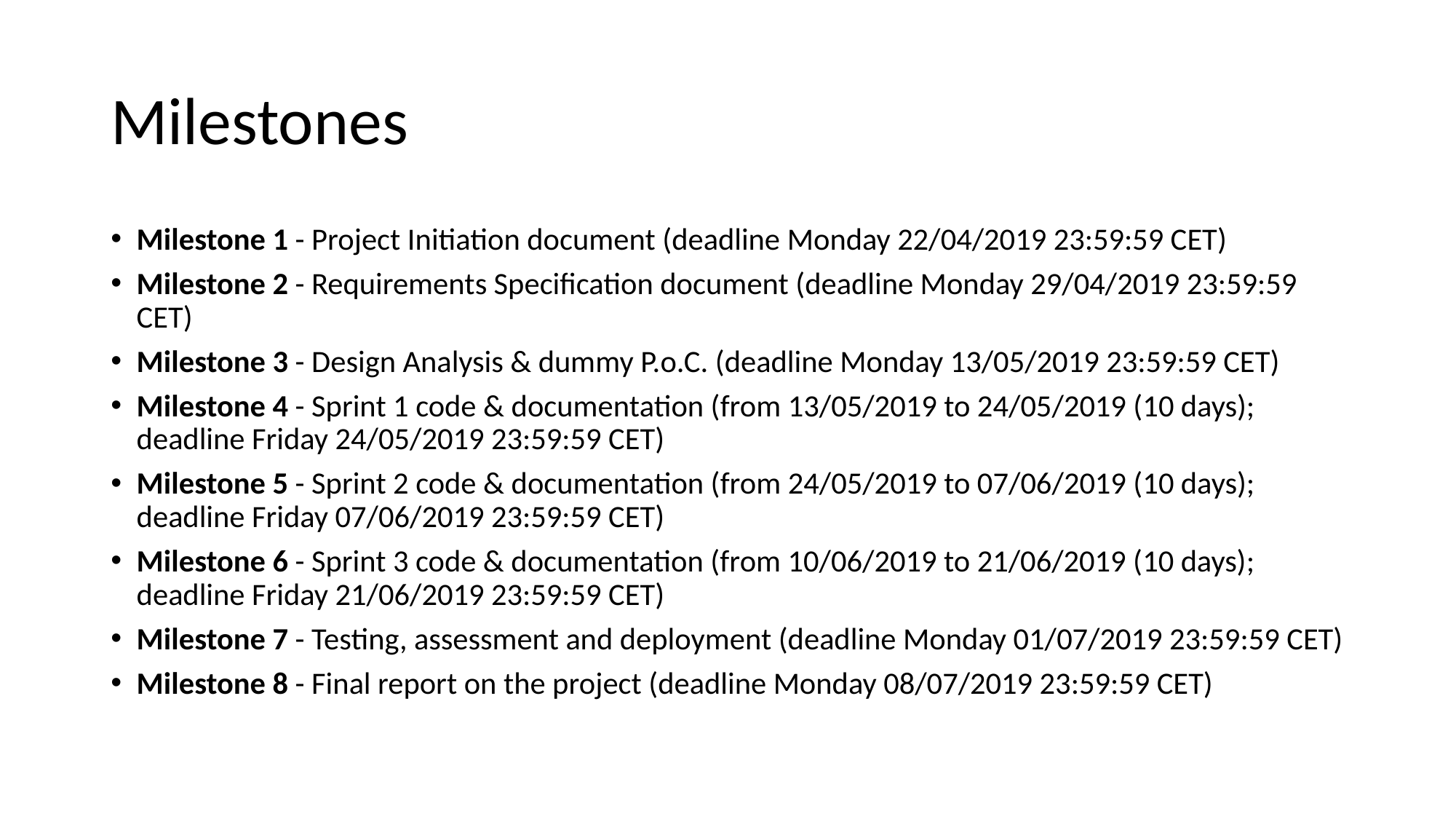

# Milestones
Milestone 1 - Project Initiation document (deadline Monday 22/04/2019 23:59:59 CET)
Milestone 2 - Requirements Specification document (deadline Monday 29/04/2019 23:59:59 CET)
Milestone 3 - Design Analysis & dummy P.o.C. (deadline Monday 13/05/2019 23:59:59 CET)
Milestone 4 - Sprint 1 code & documentation (from 13/05/2019 to 24/05/2019 (10 days); deadline Friday 24/05/2019 23:59:59 CET)
Milestone 5 - Sprint 2 code & documentation (from 24/05/2019 to 07/06/2019 (10 days); deadline Friday 07/06/2019 23:59:59 CET)
Milestone 6 - Sprint 3 code & documentation (from 10/06/2019 to 21/06/2019 (10 days); deadline Friday 21/06/2019 23:59:59 CET)
Milestone 7 - Testing, assessment and deployment (deadline Monday 01/07/2019 23:59:59 CET)
Milestone 8 - Final report on the project (deadline Monday 08/07/2019 23:59:59 CET)